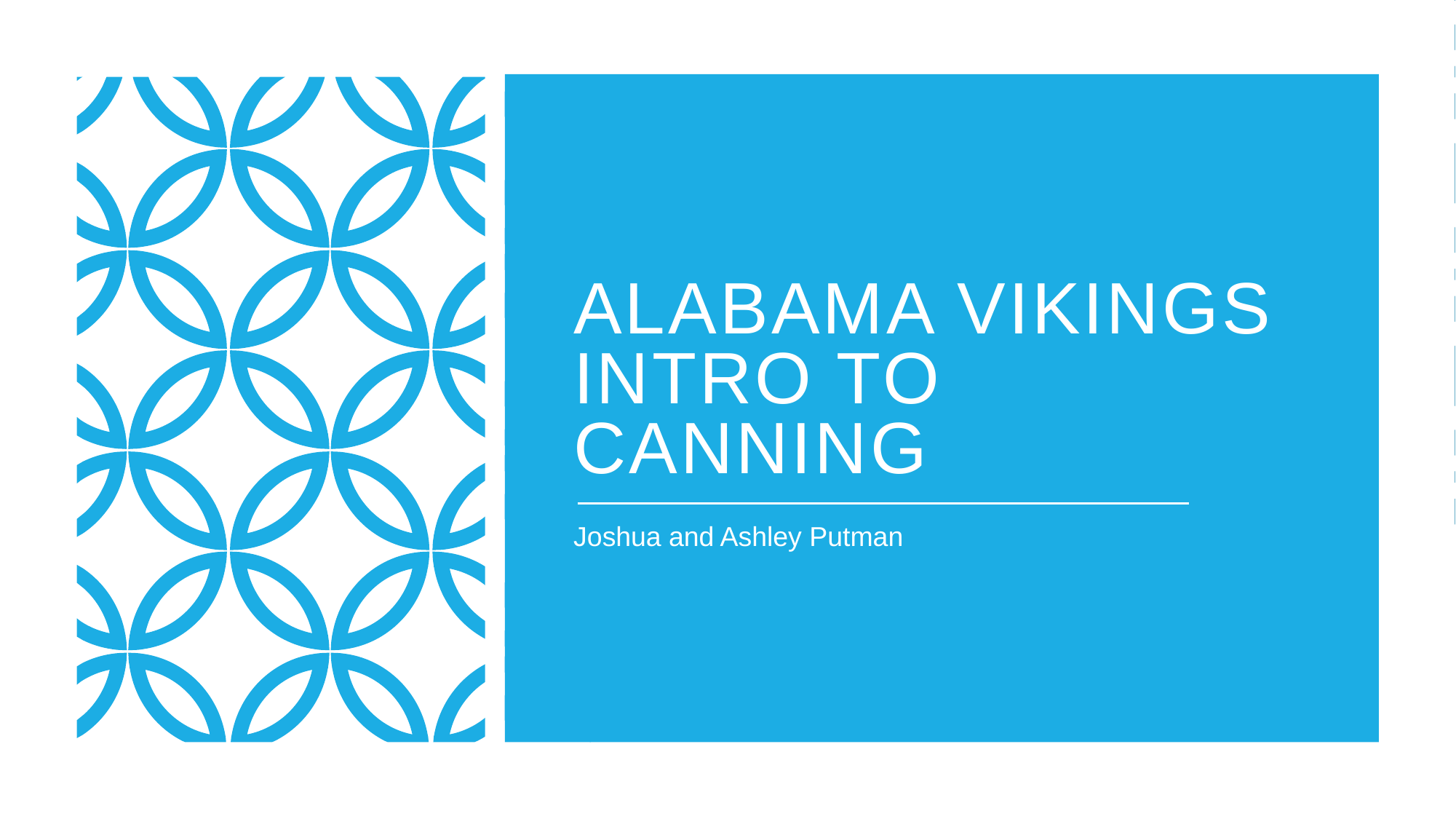

# Alabama Vikings Intro to Canning

Joshua and Ashley Putman